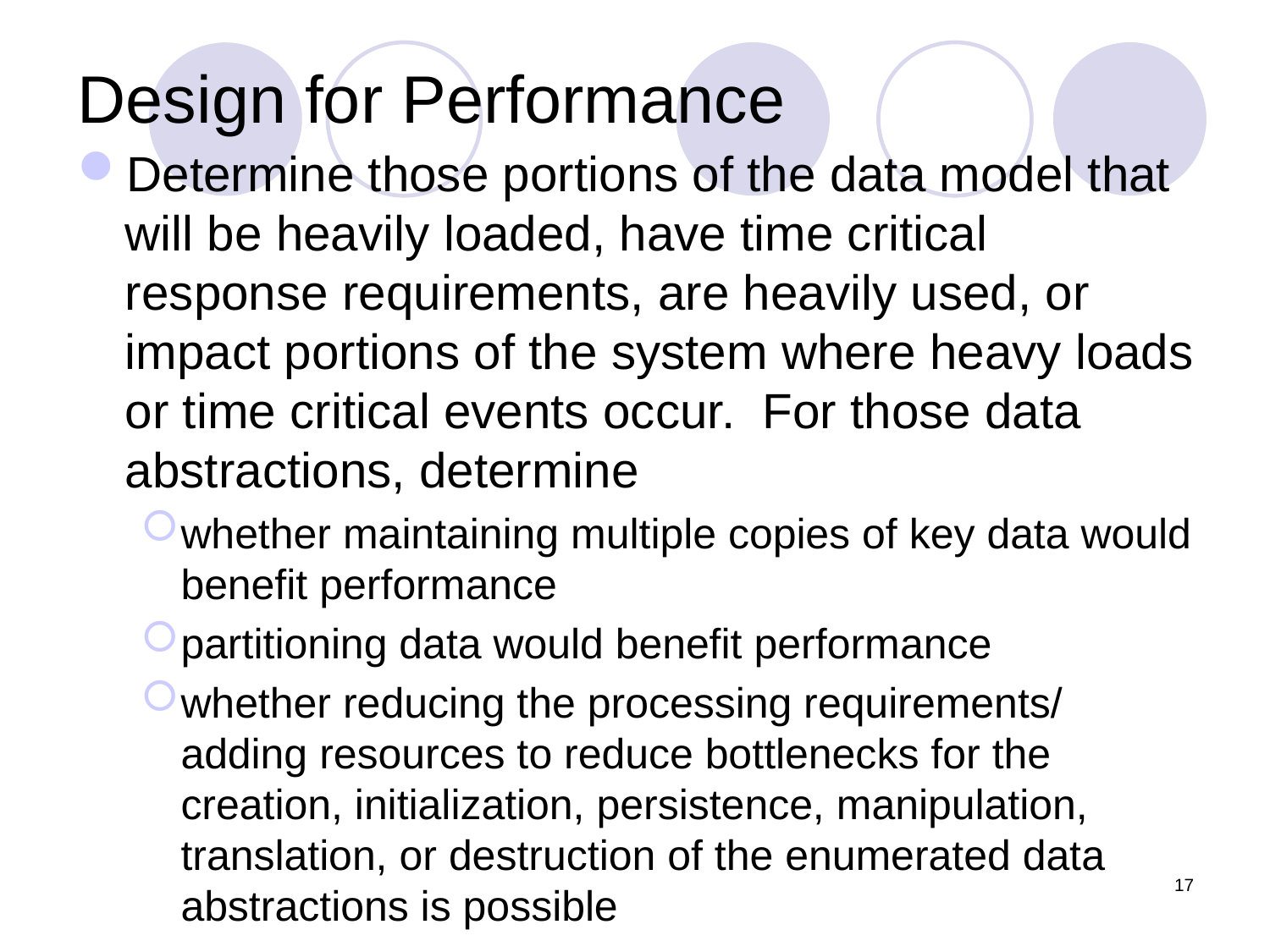

# Design for Performance
Determine those portions of the data model that will be heavily loaded, have time critical response requirements, are heavily used, or impact portions of the system where heavy loads or time critical events occur.  For those data abstractions, determine
whether maintaining multiple copies of key data would benefit performance
partitioning data would benefit performance
whether reducing the processing requirements/ adding resources to reduce bottlenecks for the creation, initialization, persistence, manipulation, translation, or destruction of the enumerated data abstractions is possible
17